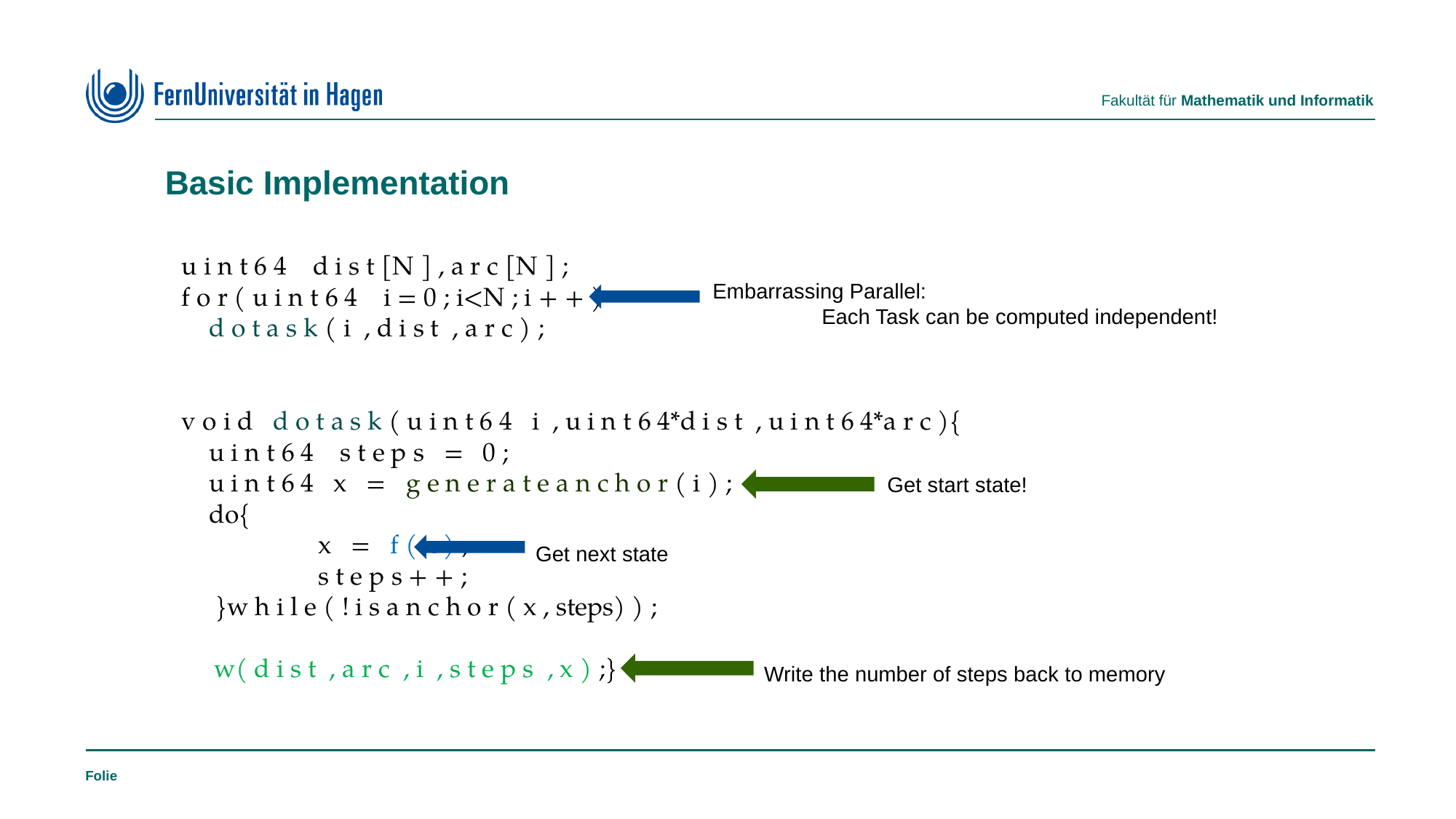

# Basic Implementation
u i n t 6 4    d i s t [N ] , a r c [N ] ;
f o r ( u i n t 6 4    i = 0 ; i<N ; i + + )
	d o t a s k ( i  , d i s t  , a r c ) ;

v o i d   d o t a s k ( u i n t 6 4   i  , u i n t 6 4*d i s t  , u i n t 6 4*a r c ){
	u i n t 6 4    s t e p s   =   0 ;
	u i n t 6 4   x   =   g e n e r a t e a n c h o r ( i ) ;
	do{
		x   =   f ( x ) ;
		s t e p s + + ;
	 }w h i l e ( ! i s a n c h o r ( x , steps) ) ;

     w( d i s t  , a r c  , i  , s t e p s  , x ) ;}
Embarrassing Parallel:
	Each Task can be computed independent!

Get start state!

Get next state

Write the number of steps back to memory